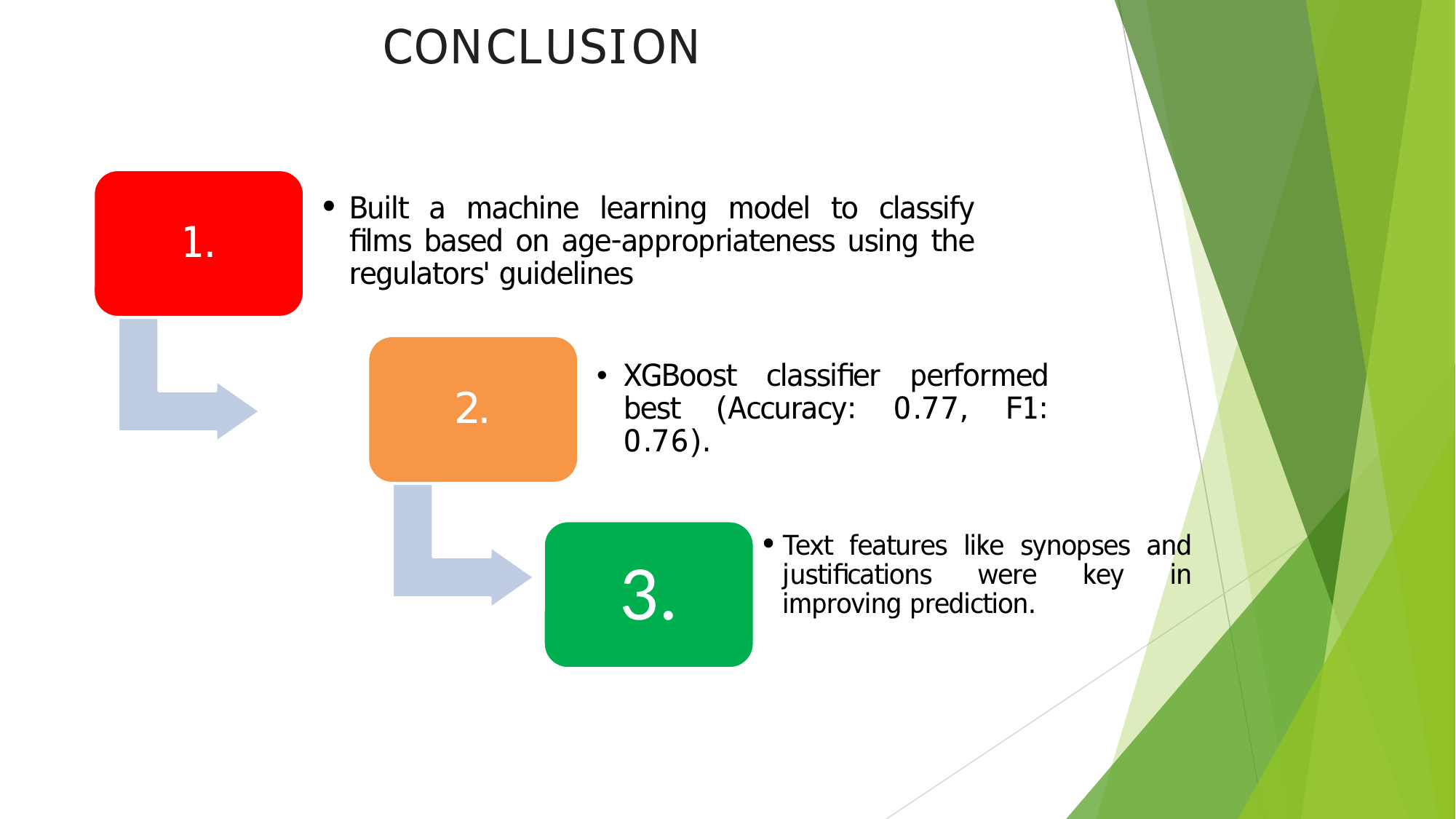

CONCLUSION

1.

Built a machine learning model to classify films based on age-appropriateness using the regulators' guidelines

2.

XGBoost classifier performed best (Accuracy: 0.77, F1: 0.76).

Text features like synopses and justifications were key in improving prediction.

3.